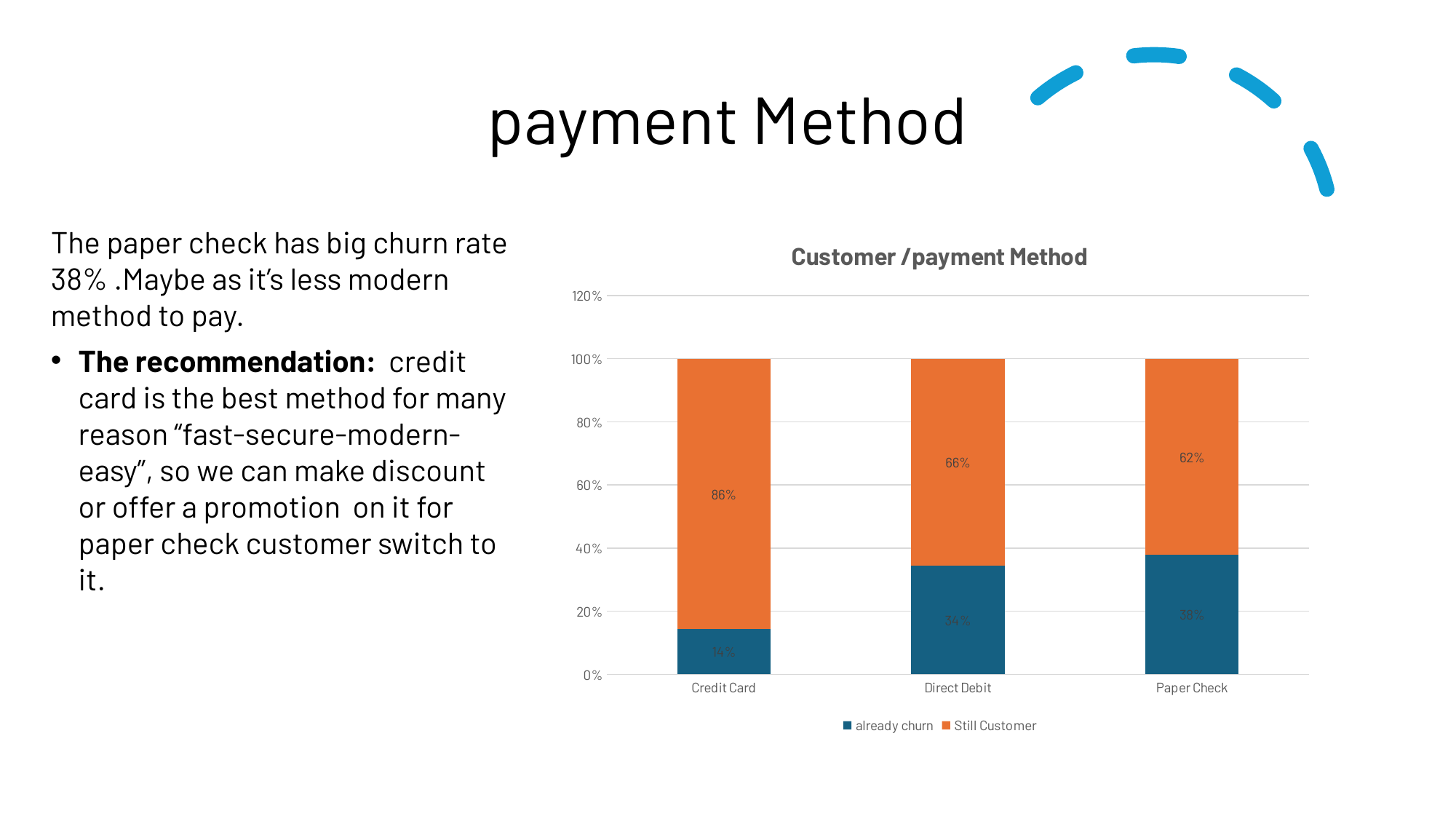

# payment Method

The paper check has big churn rate 38% .Maybe as it’s less modern method to pay.
The recommendation:  credit card is the best method for many reason “fast-secure-modern-easy”, so we can make discount or offer a promotion  on it for paper check customer switch to it.

### Chart: Customer /payment Method

| Category | already churn | Still Customer |
|---|---|---|
| Credit Card | 0.14460596786534047 | 0.8553940321346595 |
| Direct Debit | 0.3449486763911399 | 0.6550513236088601 |
| Paper Check | 0.38005390835579517 | 0.6199460916442049 |